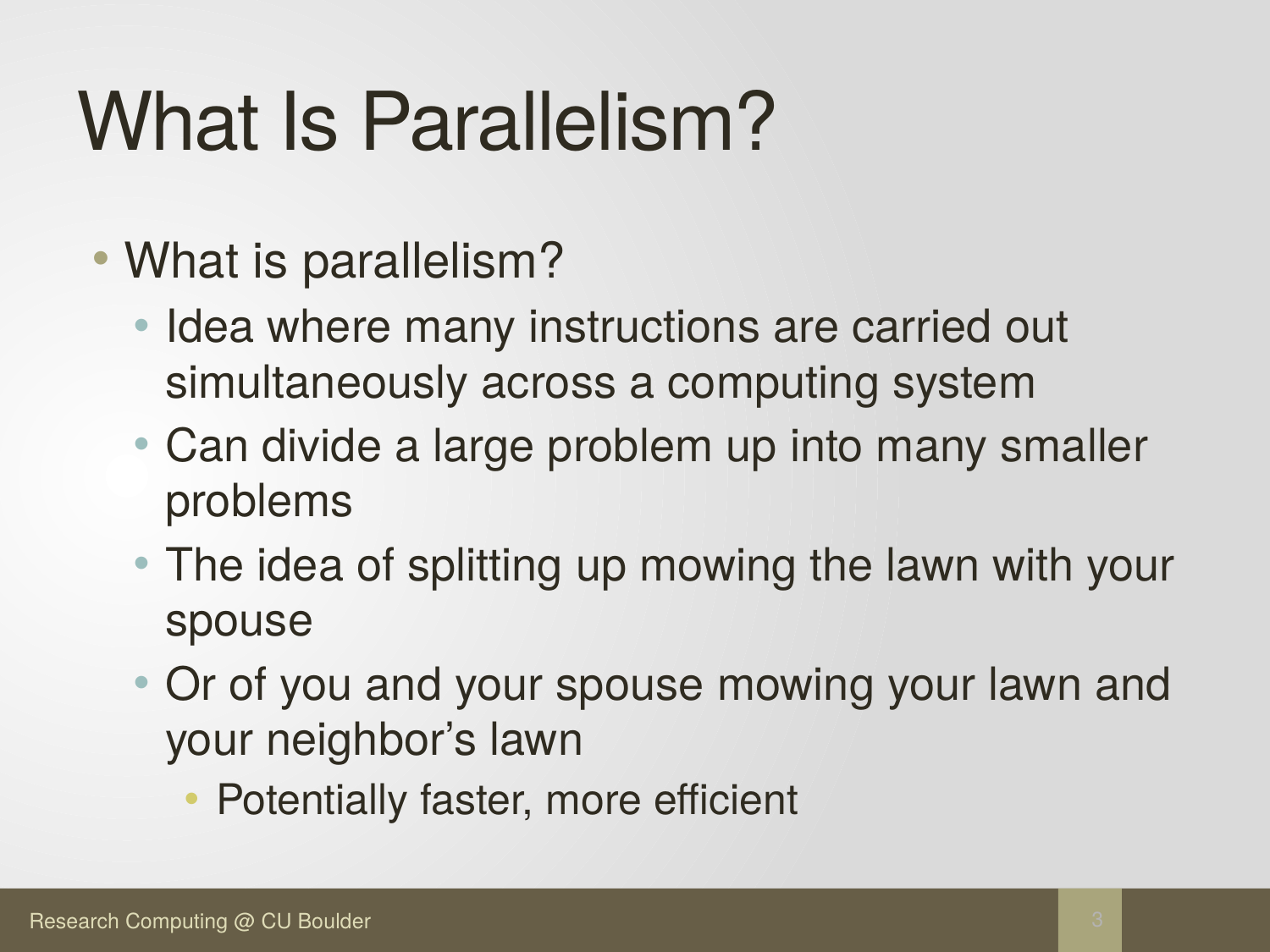

# What Is Parallelism?
What is parallelism?
Idea where many instructions are carried out simultaneously across a computing system
Can divide a large problem up into many smaller problems
The idea of splitting up mowing the lawn with your spouse
Or of you and your spouse mowing your lawn and your neighbor’s lawn
Potentially faster, more efficient
3